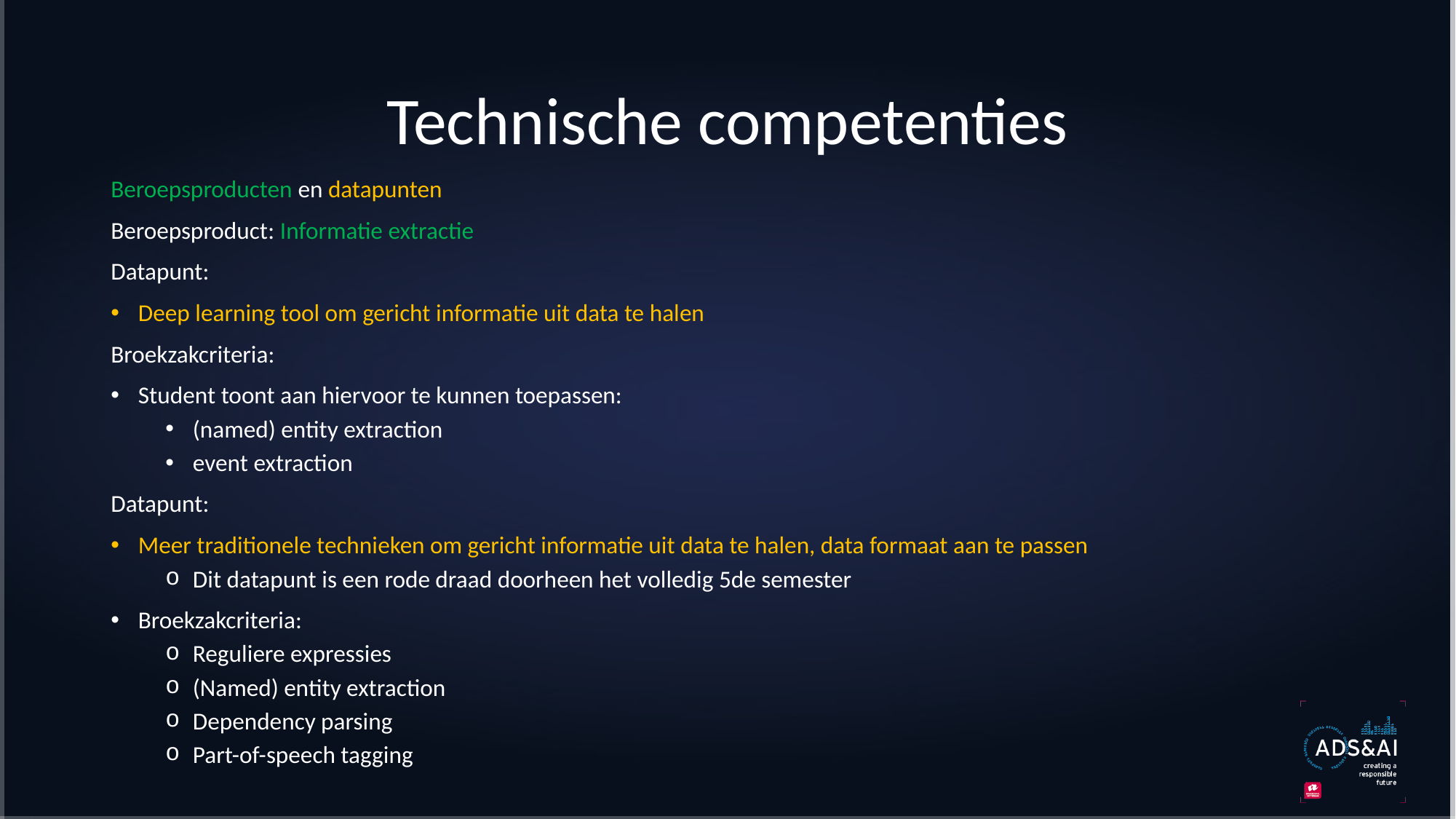

# Technische competenties
Beroepsproducten en datapunten
Beroepsproduct: Informatie extractie
Datapunt:
Deep learning tool om gericht informatie uit data te halen
Broekzakcriteria:
Student toont aan hiervoor te kunnen toepassen:
(named) entity extraction
event extraction
Datapunt:
Meer traditionele technieken om gericht informatie uit data te halen, data formaat aan te passen
Dit datapunt is een rode draad doorheen het volledig 5de semester
Broekzakcriteria:
Reguliere expressies
(Named) entity extraction
Dependency parsing
Part-of-speech tagging